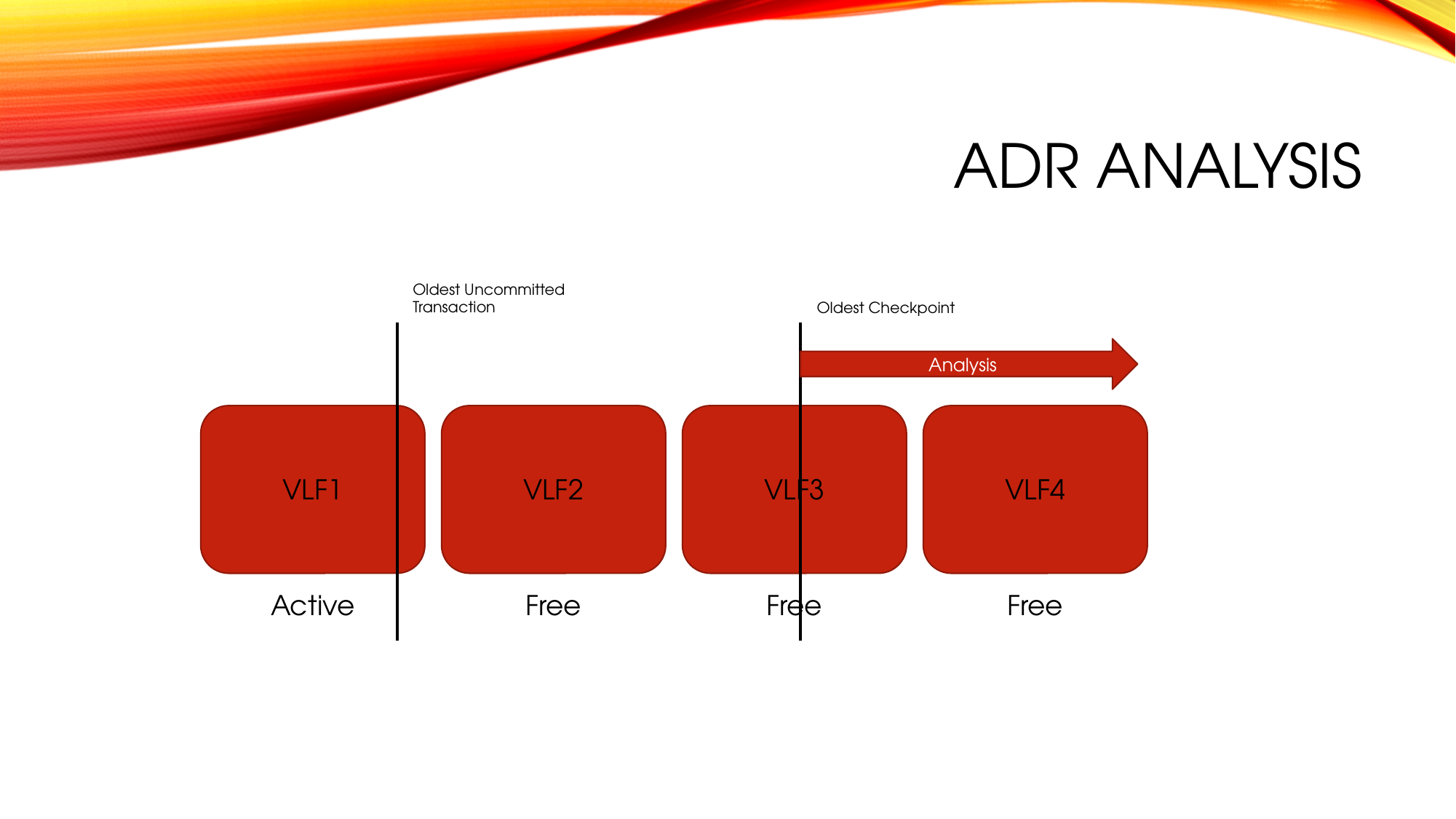

# ADR Analysis

Oldest Uncommitted Transaction
Oldest Checkpoint
Analysis

VLF1
VLF2
VLF3
VLF4
Active
Free
Free
Free